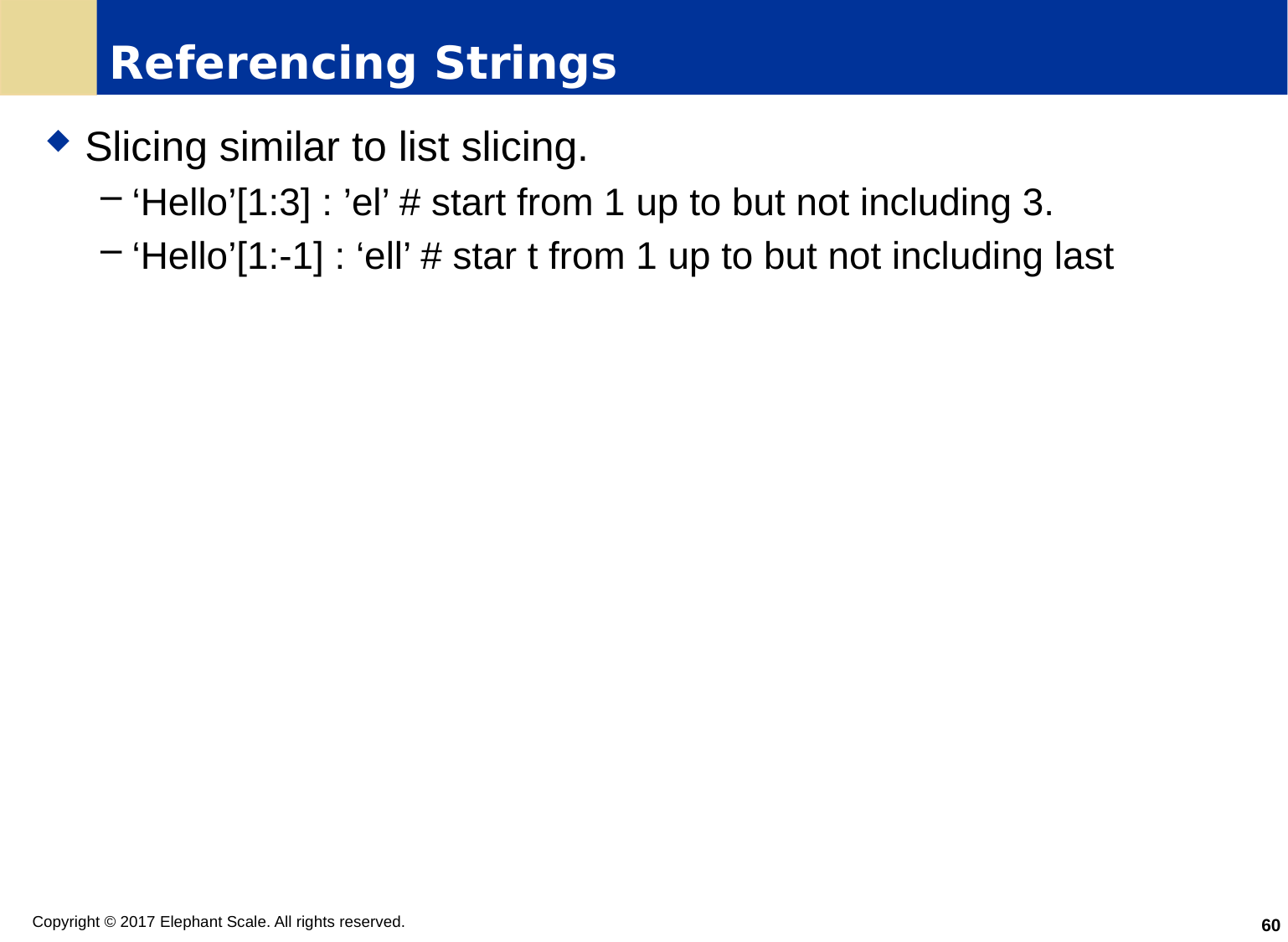

# Referencing Strings
Slicing similar to list slicing.
‘Hello’[1:3] : ’el’ # start from 1 up to but not including 3.
‘Hello’[1:-1] : ‘ell’ # star t from 1 up to but not including last

60
Copyright © 2017 Elephant Scale. All rights reserved.